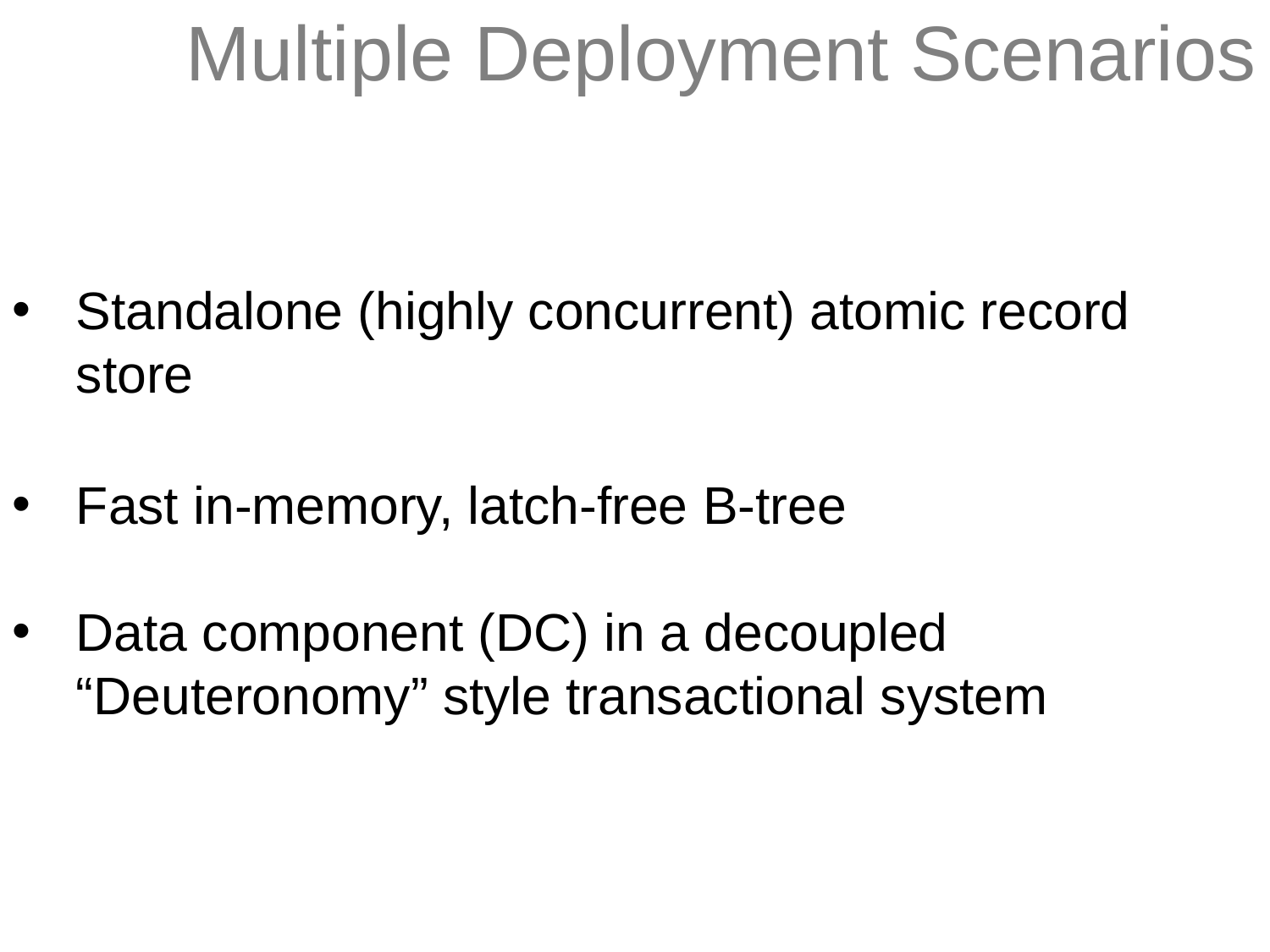

# Multiple Deployment Scenarios
Standalone (highly concurrent) atomic record store

Fast in-memory, latch-free B-tree

Data component (DC) in a decoupled “Deuteronomy” style transactional system